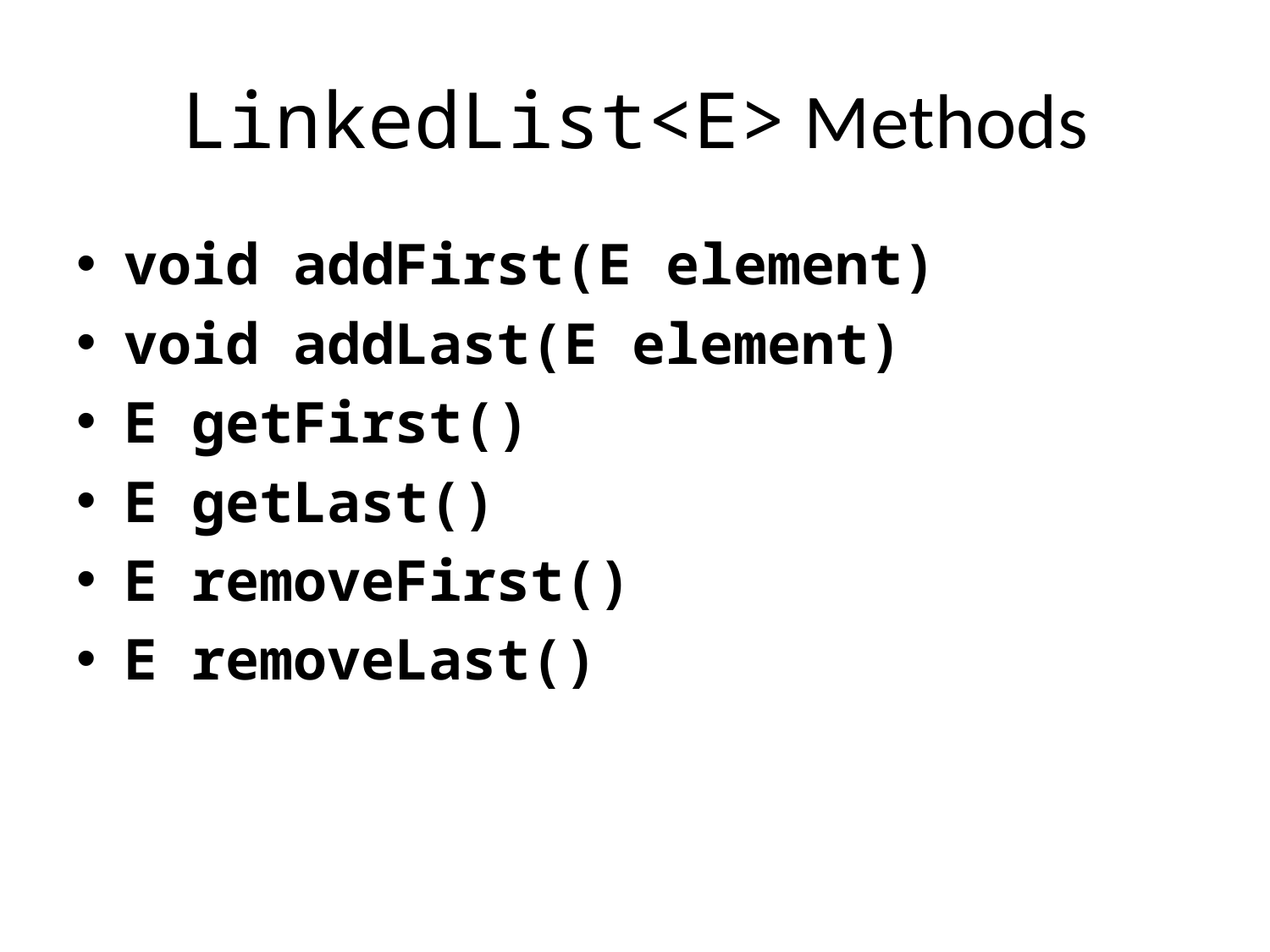

# LinkedList<E> Methods
void addFirst(E element)
void addLast(E element)
E getFirst()
E getLast()
E removeFirst()
E removeLast()